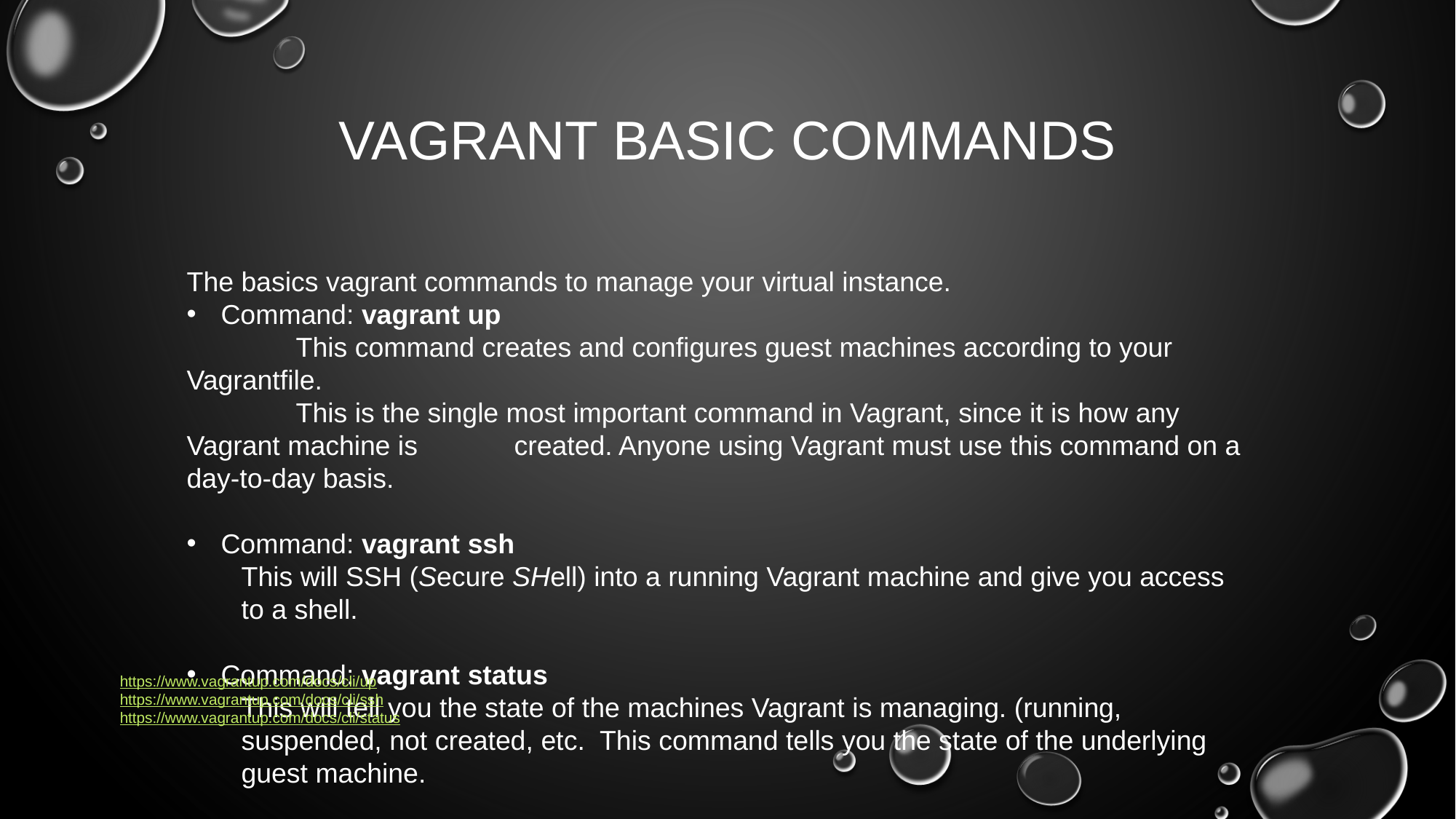

# VAGRANT BASIC COMMANDS
The basics vagrant commands to manage your virtual instance.
Command: vagrant up
	This command creates and configures guest machines according to your Vagrantfile.
	This is the single most important command in Vagrant, since it is how any Vagrant machine is 	created. Anyone using Vagrant must use this command on a day-to-day basis.

Command: vagrant ssh
This will SSH (Secure SHell) into a running Vagrant machine and give you access to a shell.

Command: vagrant status
This will tell you the state of the machines Vagrant is managing. (running, suspended, not created, etc.  This command tells you the state of the underlying guest machine.
https://www.vagrantup.com/docs/cli/up
https://www.vagrantup.com/docs/cli/ssh
https://www.vagrantup.com/docs/cli/status